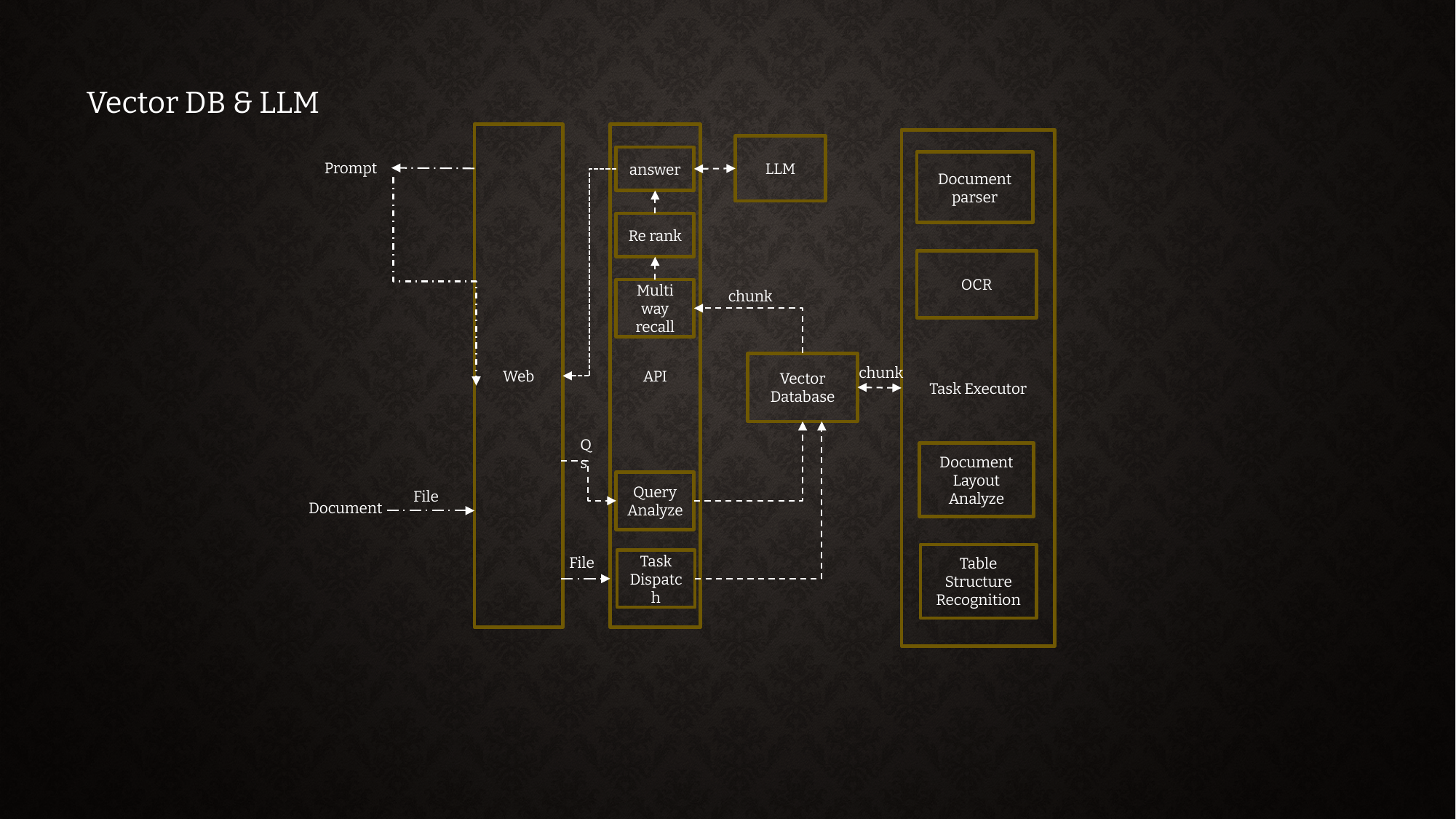

Vector DB & LLM
API
Web
Task Executor
LLM
answer
Document
parser
Prompt
Re rank
OCR
Multi way recall
chunk
Vector Database
chunk
Qs
Document Layout
Analyze
Query
Analyze
File
Document
Table Structure Recognition
File
Task
Dispatch